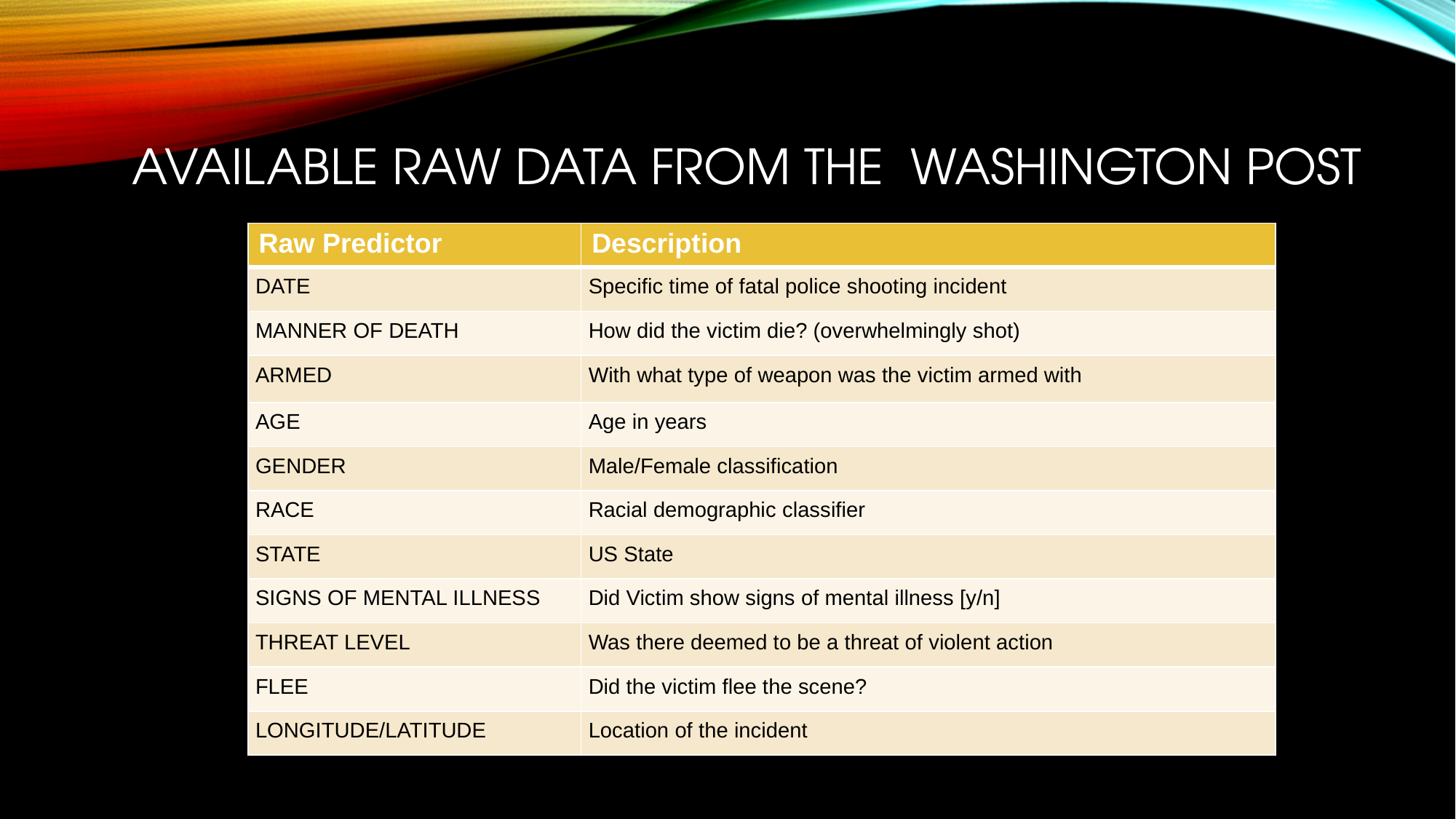

# AVAILABLE RAW DATA FROM THE  WASHINGTON POST
| Raw Predictor | Description |
| --- | --- |
| DATE | Specific time of fatal police shooting incident |
| MANNER OF DEATH | How did the victim die? (overwhelmingly shot) |
| ARMED | With what type of weapon was the victim armed with |
| AGE | Age in years |
| GENDER | Male/Female classification |
| RACE | Racial demographic classifier |
| STATE | US State |
| SIGNS OF MENTAL ILLNESS | Did Victim show signs of mental illness [y/n] |
| THREAT LEVEL | Was there deemed to be a threat of violent action |
| FLEE | Did the victim flee the scene? |
| LONGITUDE/LATITUDE | Location of the incident |